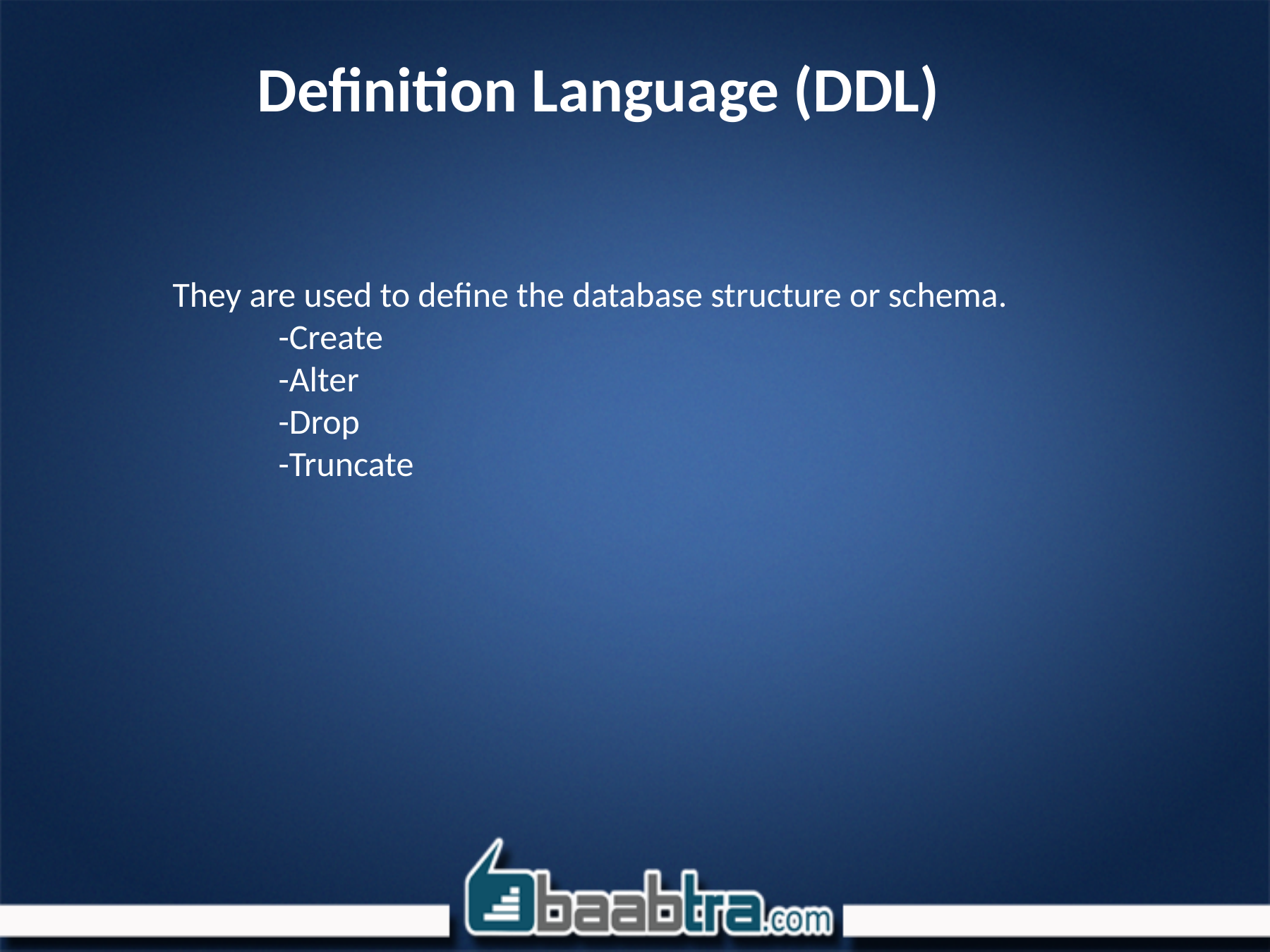

# Definition Language (DDL)
	They are used to define the database structure or schema.
		-Create
		-Alter
		-Drop
		-Truncate